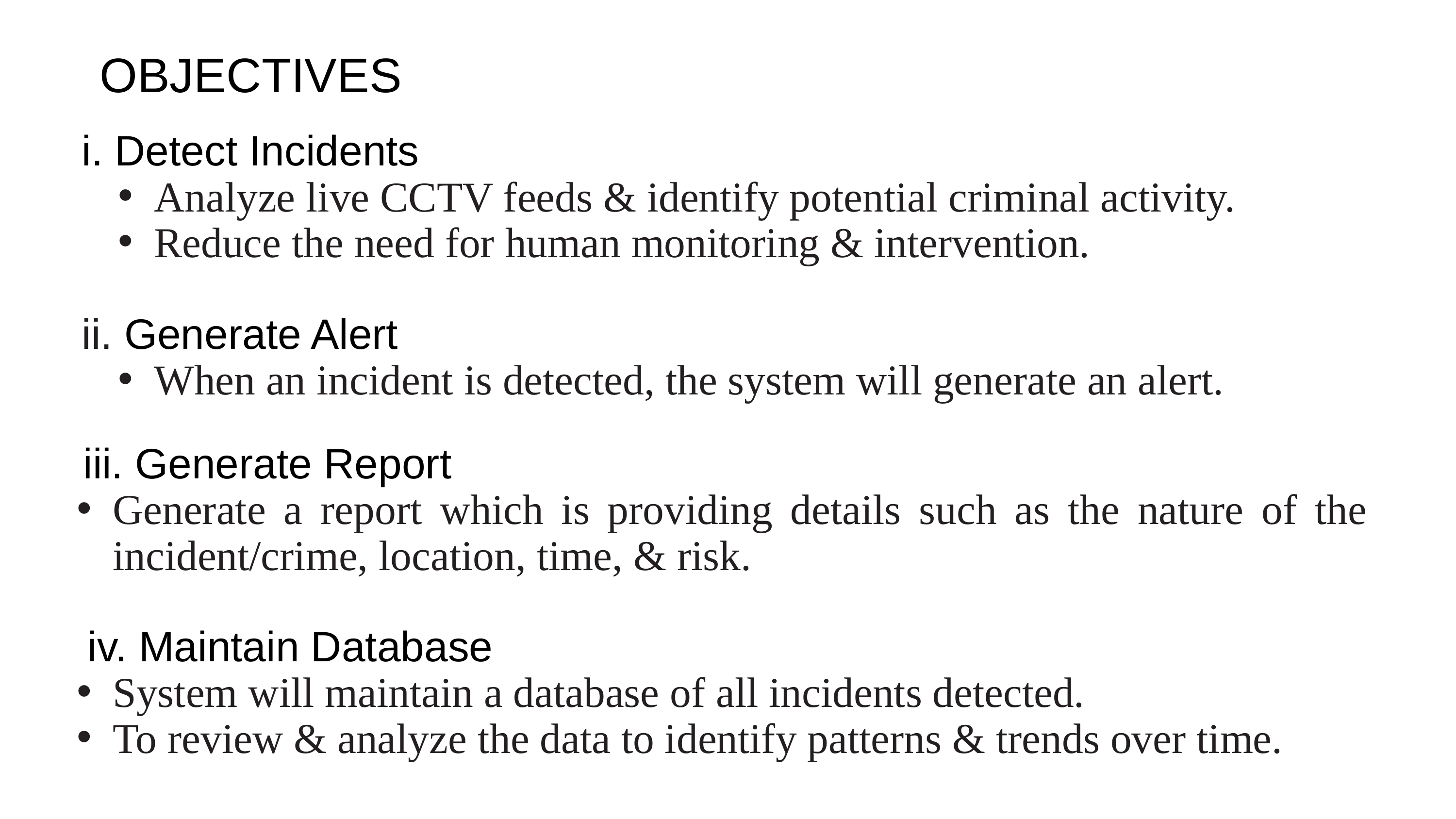

OBJECTIVES
i. Detect Incidents
Analyze live CCTV feeds & identify potential criminal activity.
Reduce the need for human monitoring & intervention.

ii. Generate Alert
When an incident is detected, the system will generate an alert.
    iii. Generate Report
Generate a report which is providing details such as the nature of the incident/crime, location, time, & risk.

    iv. Maintain Database
System will maintain a database of all incidents detected.
To review & analyze the data to identify patterns & trends over time.